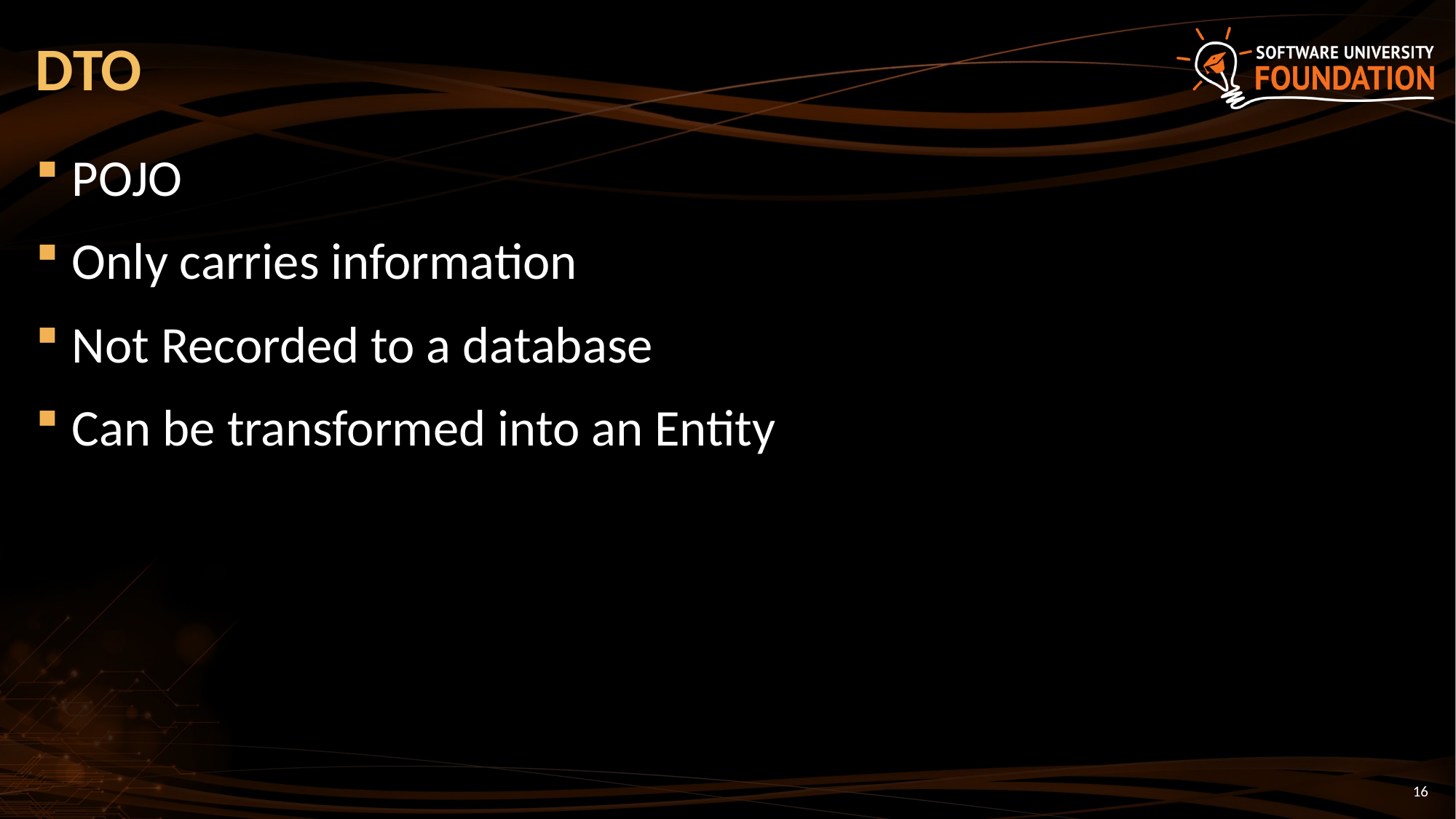

# DTO
POJO
Only carries information
Not Recorded to a database
Can be transformed into an Entity

16